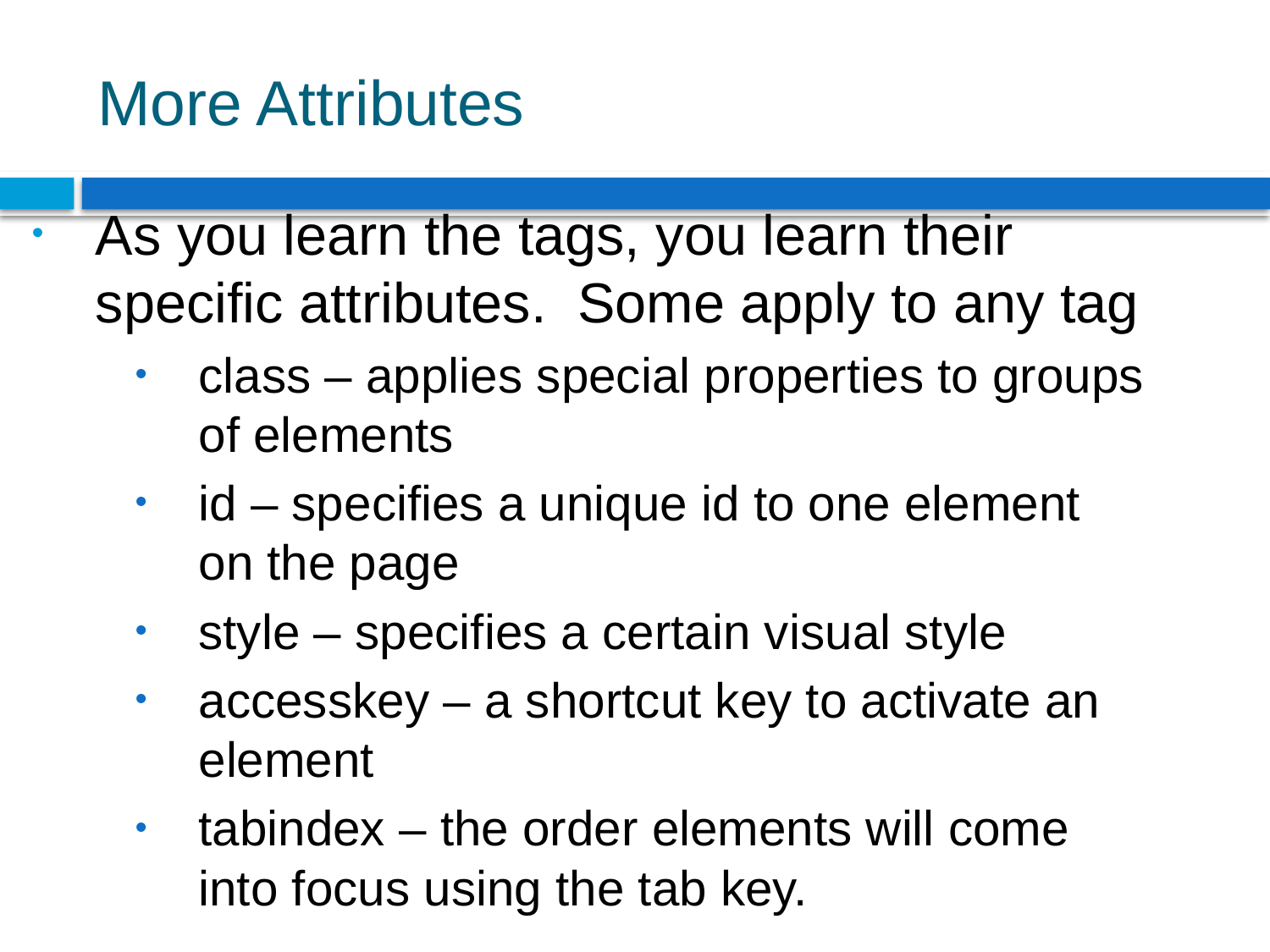

# More Attributes
As you learn the tags, you learn their specific attributes.  Some apply to any tag
class – applies special properties to groups of elements
id – specifies a unique id to one element on the page
style – specifies a certain visual style
accesskey – a shortcut key to activate an element
tabindex – the order elements will come into focus using the tab key.